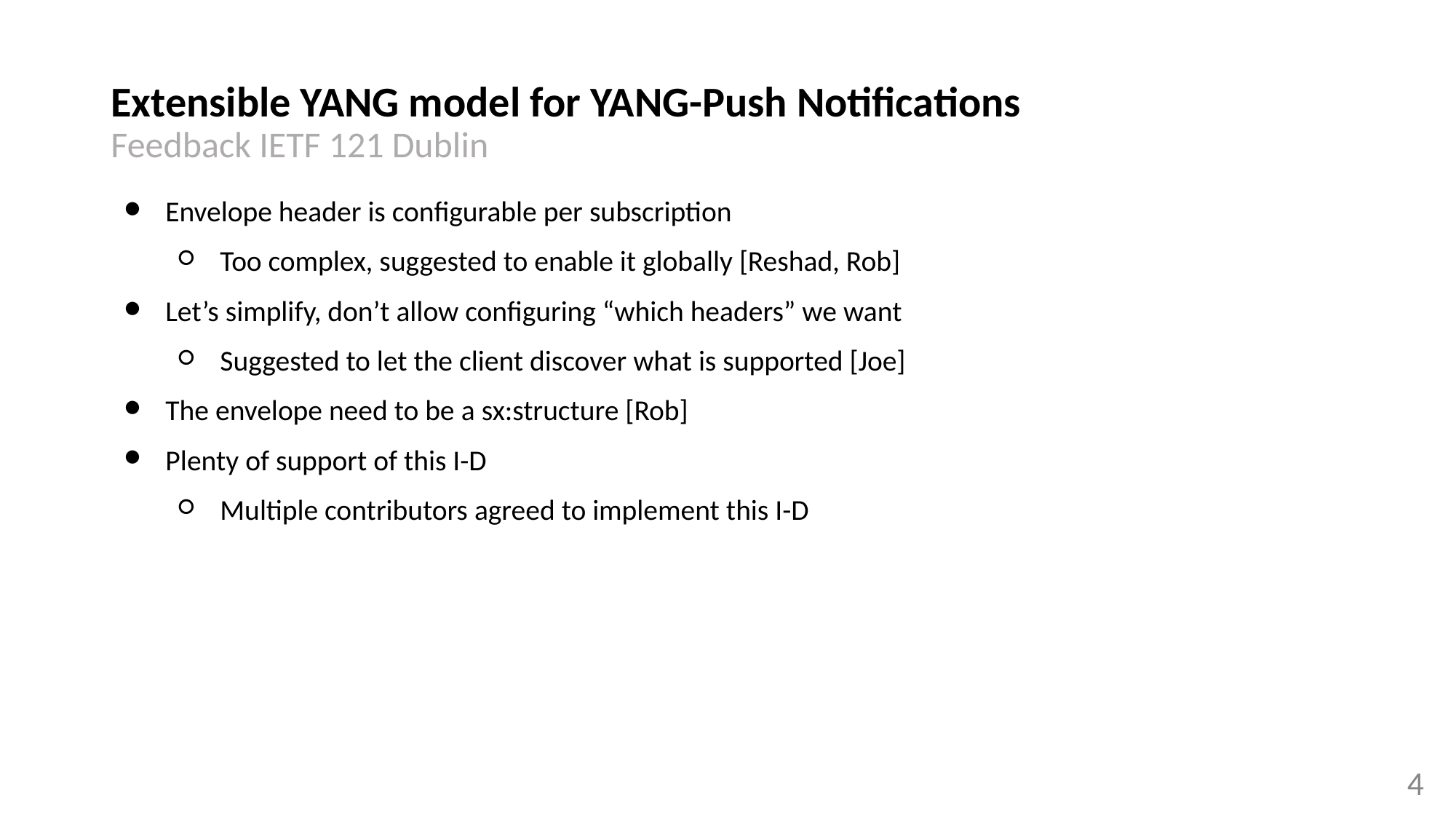

# Extensible YANG model for YANG-Push Notifications Feedback IETF 121 Dublin
Envelope header is configurable per subscription
Too complex, suggested to enable it globally [Reshad, Rob]
Let’s simplify, don’t allow configuring “which headers” we want
Suggested to let the client discover what is supported [Joe]
The envelope need to be a sx:structure [Rob]
Plenty of support of this I-D
Multiple contributors agreed to implement this I-D
4